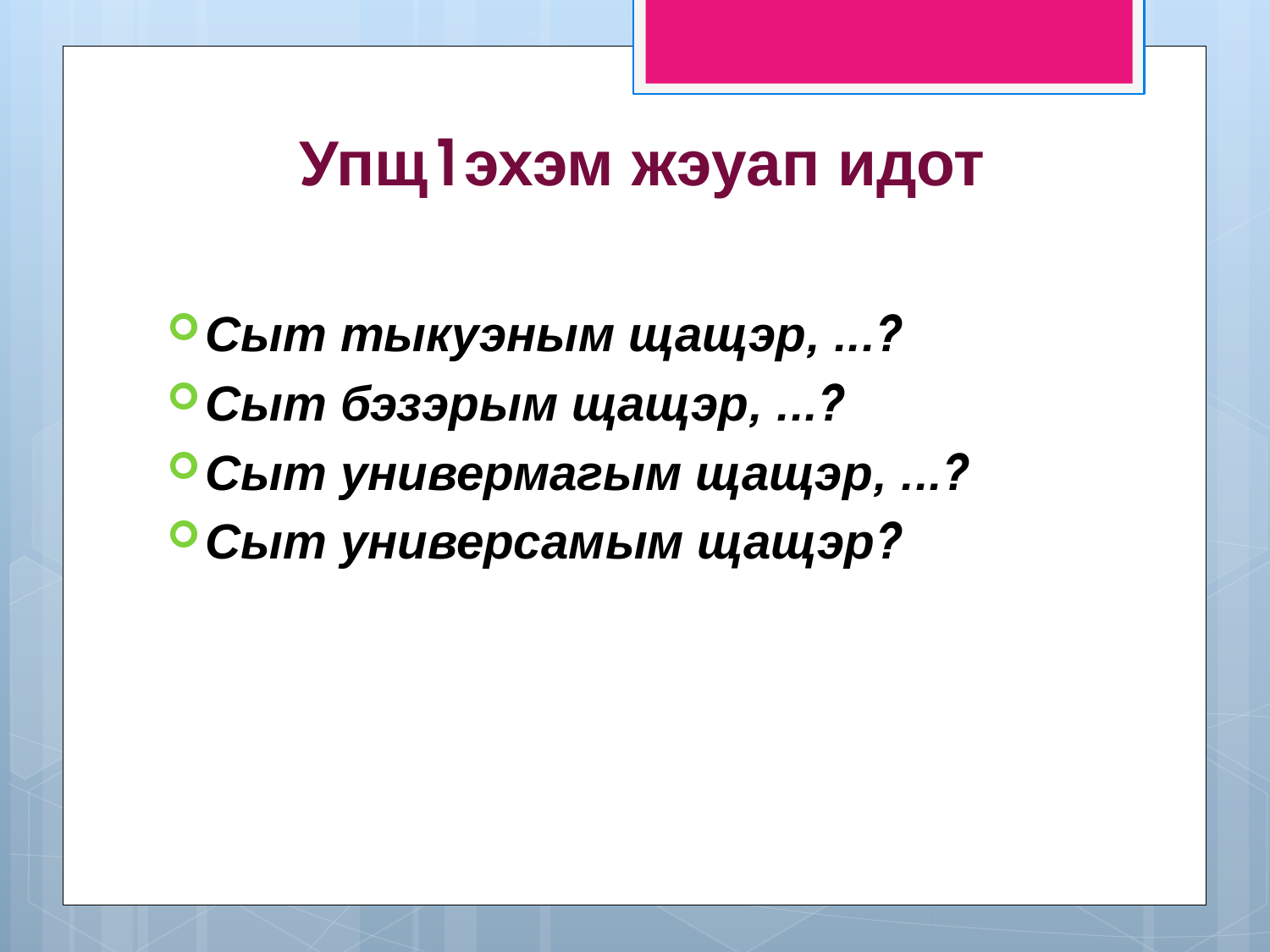

# Упщ1эхэм жэуап идот
Сыт тыкуэным щащэр, ...?
Сыт бэзэрым щащэр, ...?
Сыт универмагым щащэр, ...?
Сыт универсамым щащэр?